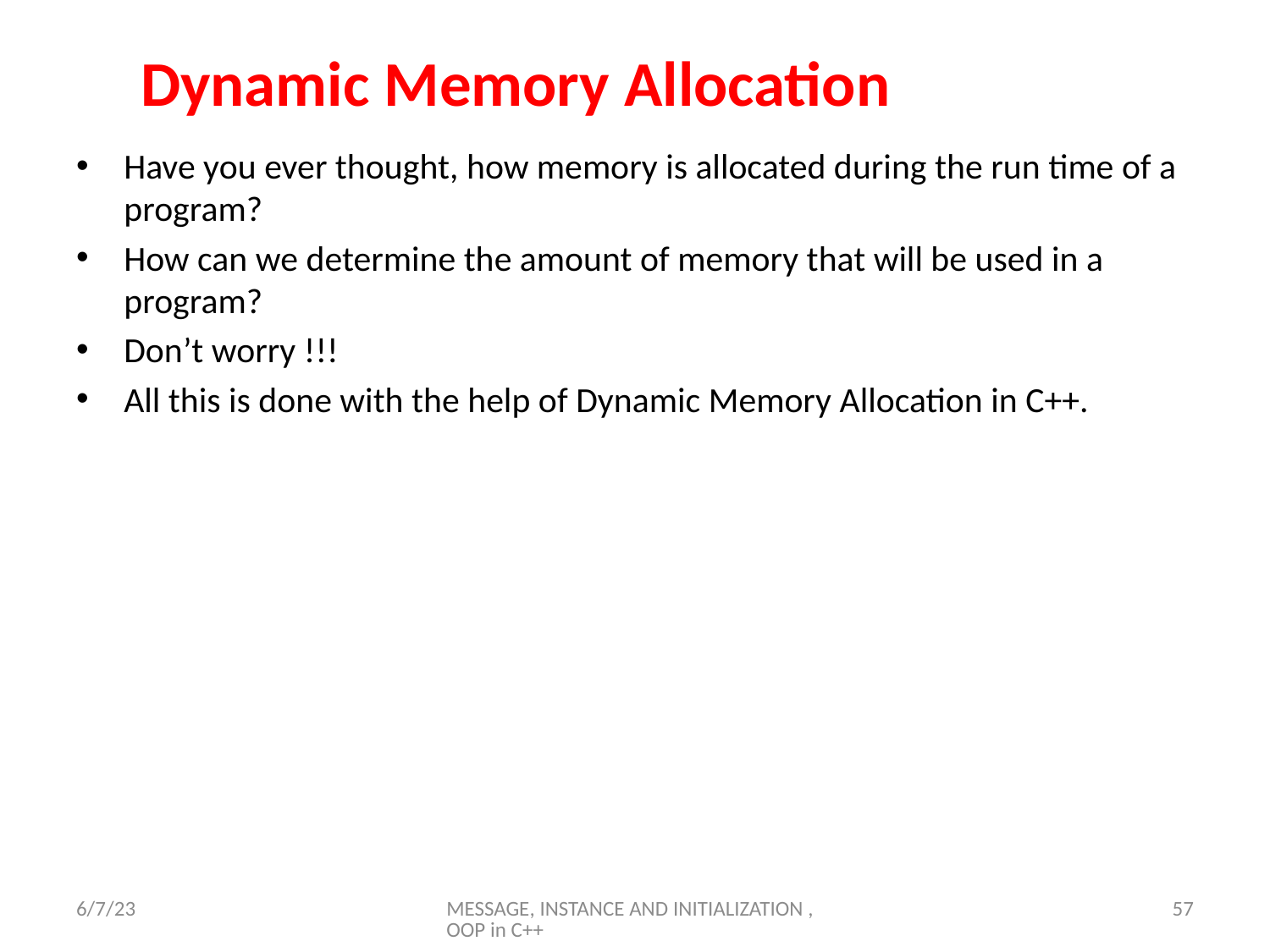

# Dynamic Memory Allocation
Have you ever thought, how memory is allocated during the run time of a program?
How can we determine the amount of memory that will be used in a program?
Don’t worry !!!
All this is done with the help of Dynamic Memory Allocation in C++.
6/7/23
MESSAGE, INSTANCE AND INITIALIZATION , OOP in C++
57